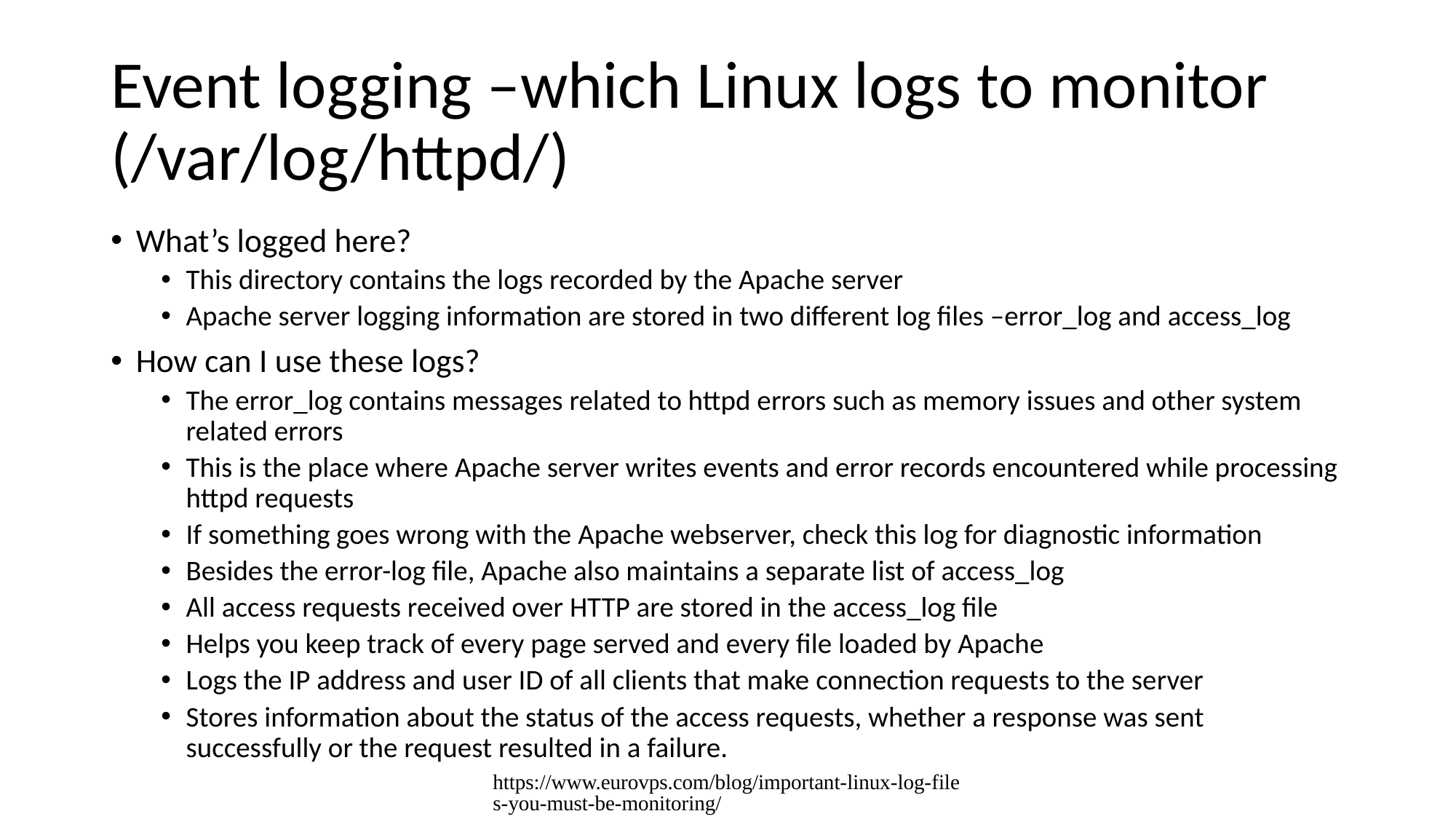

# Event logging –which Linux logs to monitor (/var/log/httpd/)
What’s logged here?
This directory contains the logs recorded by the Apache server
Apache server logging information are stored in two different log files –error_log and access_log
How can I use these logs?
The error_log contains messages related to httpd errors such as memory issues and other system related errors
This is the place where Apache server writes events and error records encountered while processing httpd requests
If something goes wrong with the Apache webserver, check this log for diagnostic information
Besides the error-log file, Apache also maintains a separate list of access_log
All access requests received over HTTP are stored in the access_log file
Helps you keep track of every page served and every file loaded by Apache
Logs the IP address and user ID of all clients that make connection requests to the server
Stores information about the status of the access requests, whether a response was sent successfully or the request resulted in a failure.
https://www.eurovps.com/blog/important-linux-log-files-you-must-be-monitoring/